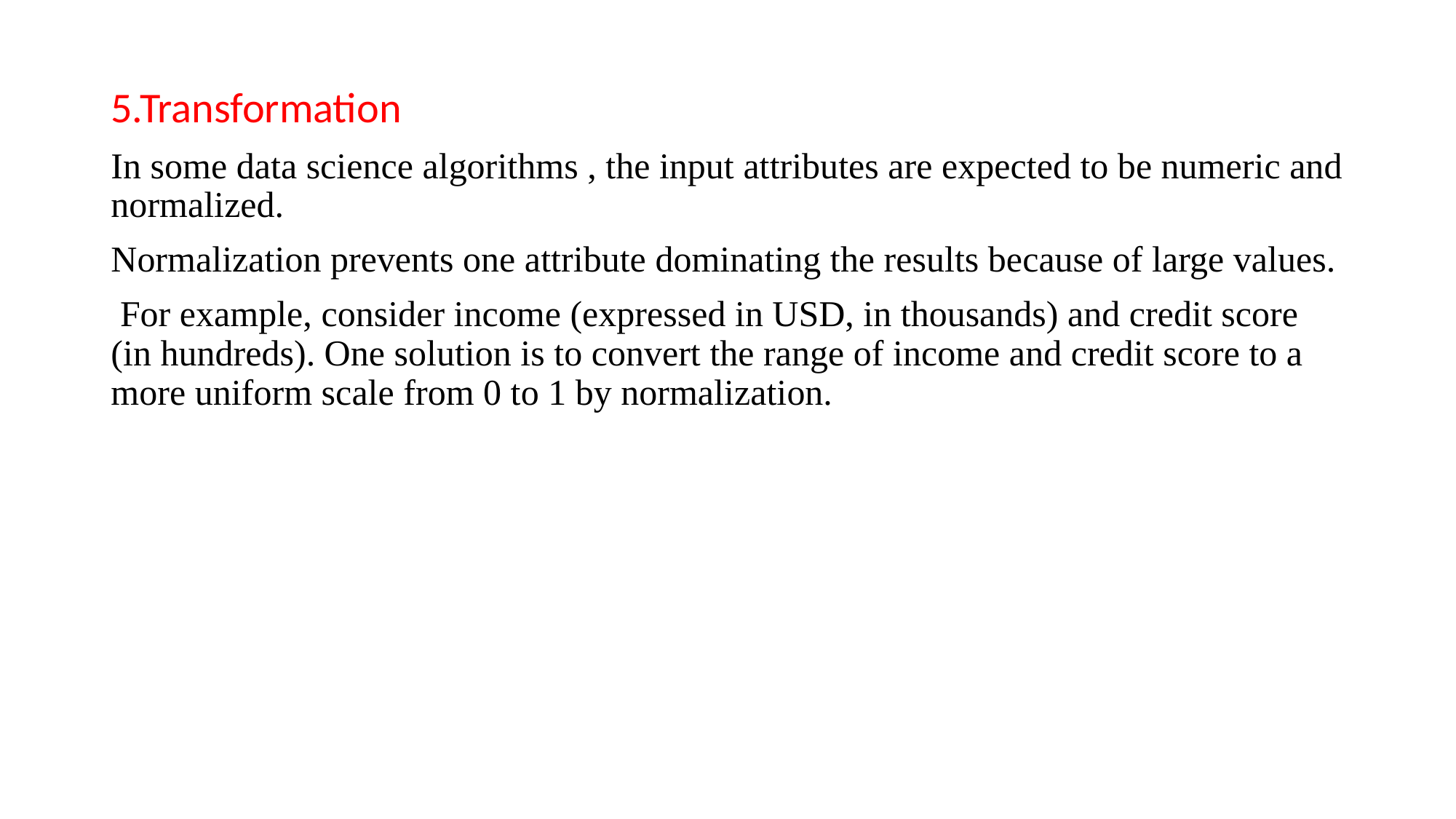

5.Transformation
In some data science algorithms , the input attributes are expected to be numeric and normalized.
Normalization prevents one attribute dominating the results because of large values.
 For example, consider income (expressed in USD, in thousands) and credit score (in hundreds). One solution is to convert the range of income and credit score to a more uniform scale from 0 to 1 by normalization.